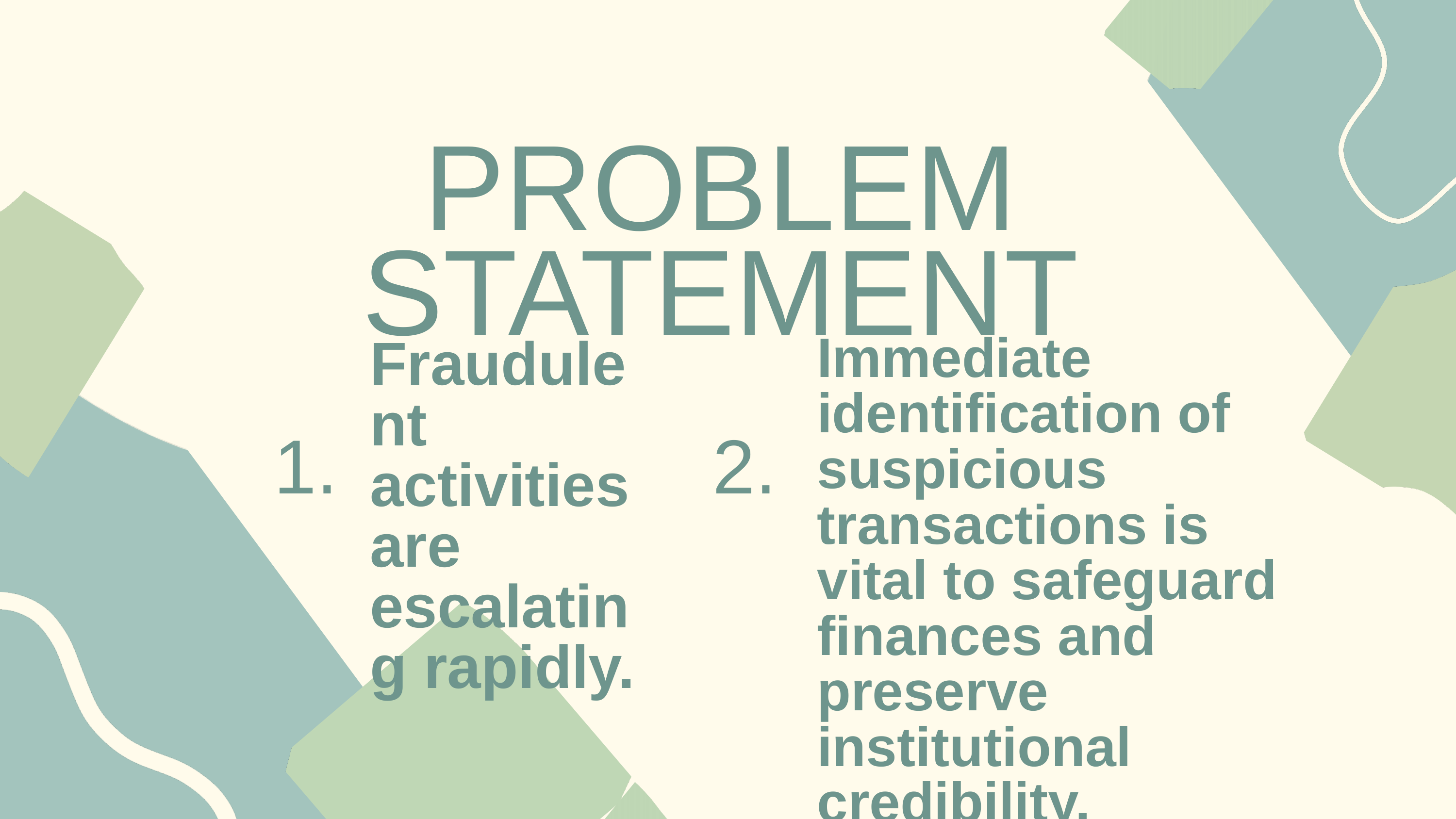

PROBLEM STATEMENT

Immediate identification of suspicious transactions is vital to safeguard finances and preserve institutional credibility.
Fraudulent activities are escalating rapidly.

1.
2.